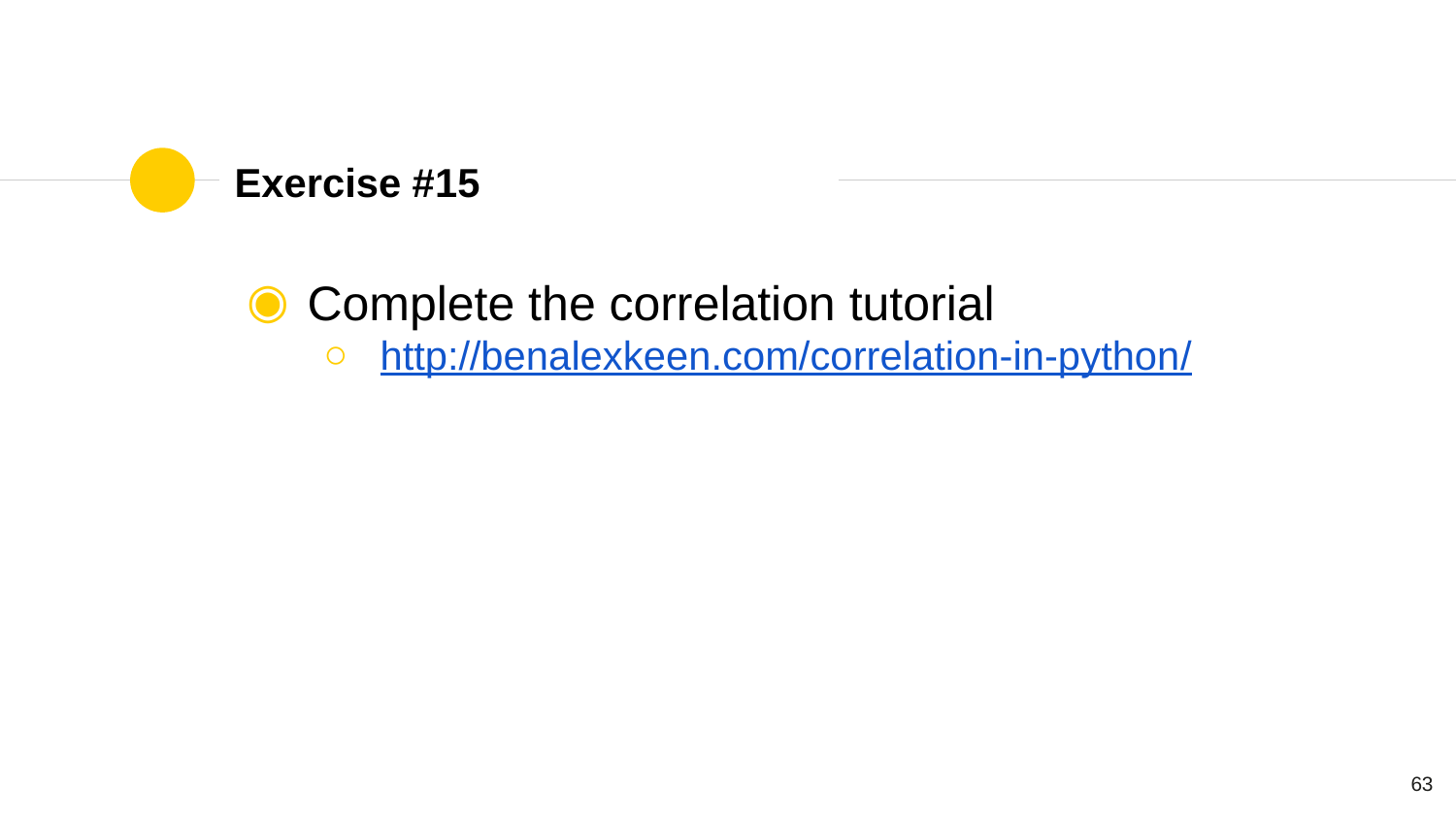

# Exercise #15
Complete the correlation tutorial
http://benalexkeen.com/correlation-in-python/

63